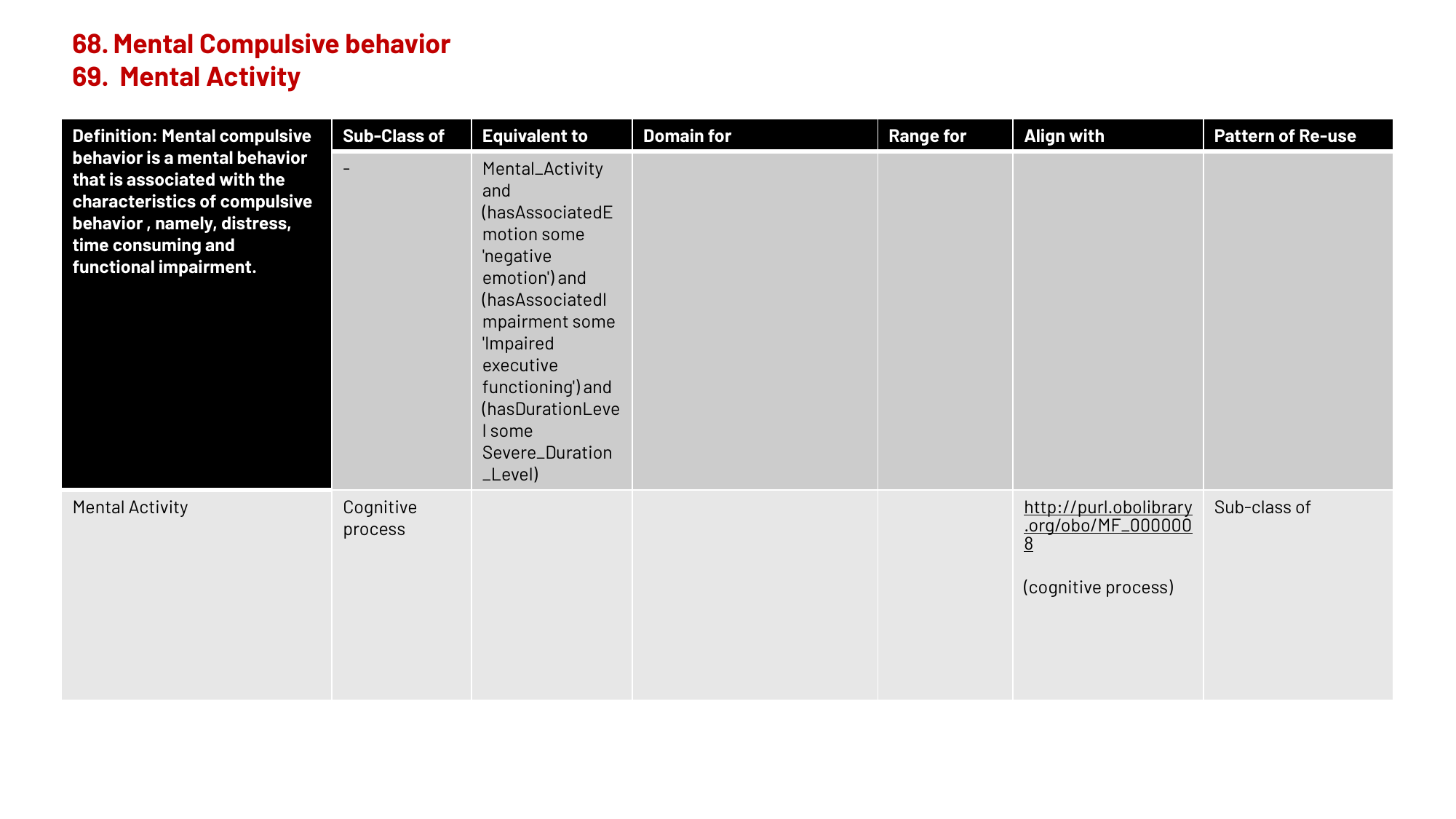

Mental Compulsive behavior
69.  Mental Activity

| Definition: Mental compulsive behavior is a mental behavior that is associated with the characteristics of compulsive behavior , namely, distress, time consuming and functional impairment. | Sub-Class of | Equivalent to | Domain for | Range for | Align with | Pattern of Re-use |
| --- | --- | --- | --- | --- | --- | --- |
|  | - | Mental\_Activity and (hasAssociatedEmotion some 'negative emotion') and (hasAssociatedImpairment some 'Impaired executive functioning') and (hasDurationLevel some Severe\_Duration\_Level) |  |  |  |  |
| Mental Activity | Cognitive process |  |  |  | http://purl.obolibrary.org/obo/MF\_0000008 (cognitive process) | Sub-class of |